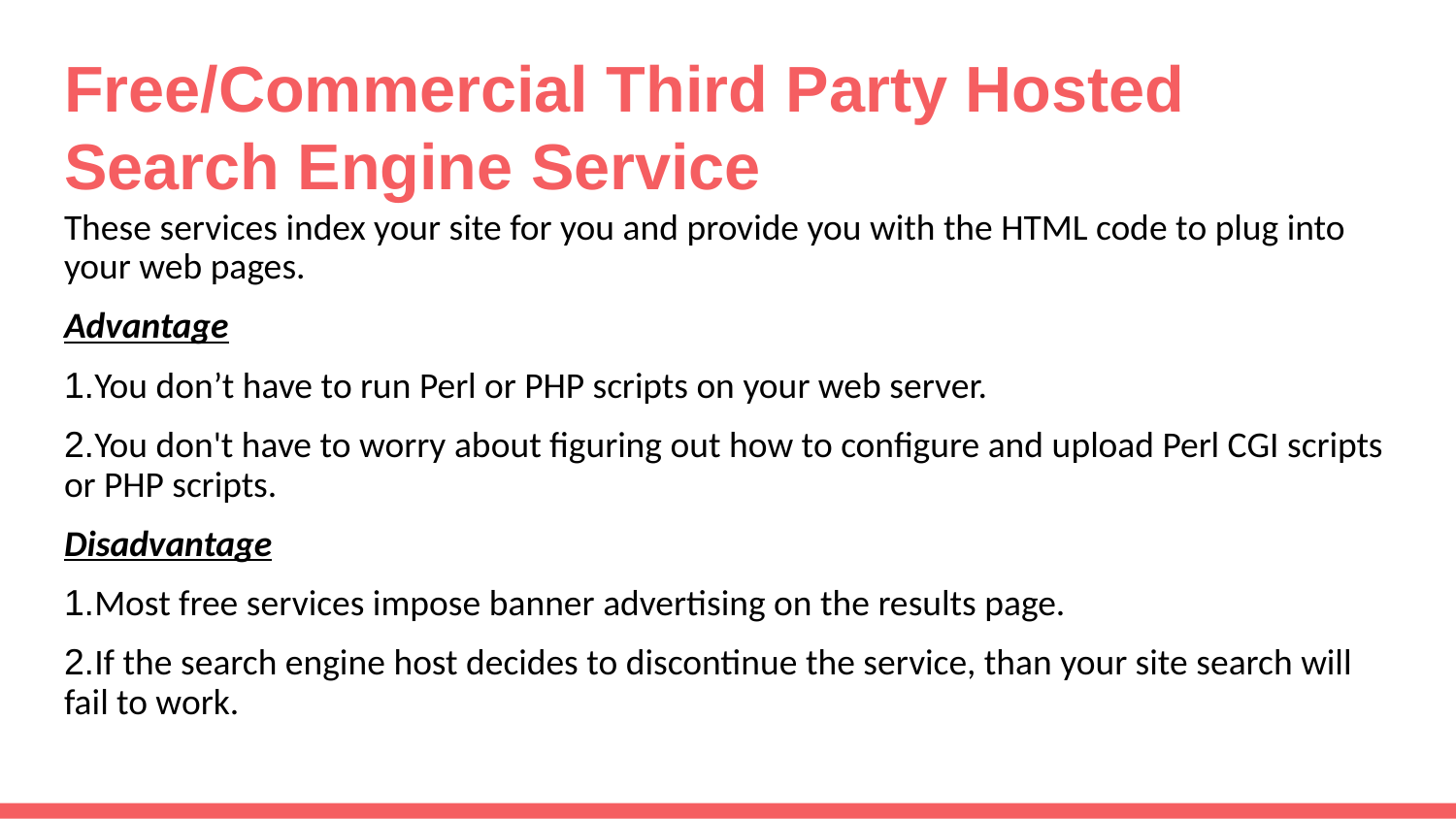

# Free/Commercial Third Party Hosted Search Engine Service
These services index your site for you and provide you with the HTML code to plug into your web pages.
Advantage
1.You don’t have to run Perl or PHP scripts on your web server.
2.You don't have to worry about figuring out how to configure and upload Perl CGI scripts or PHP scripts.
Disadvantage
1.Most free services impose banner advertising on the results page.
2.If the search engine host decides to discontinue the service, than your site search will fail to work.